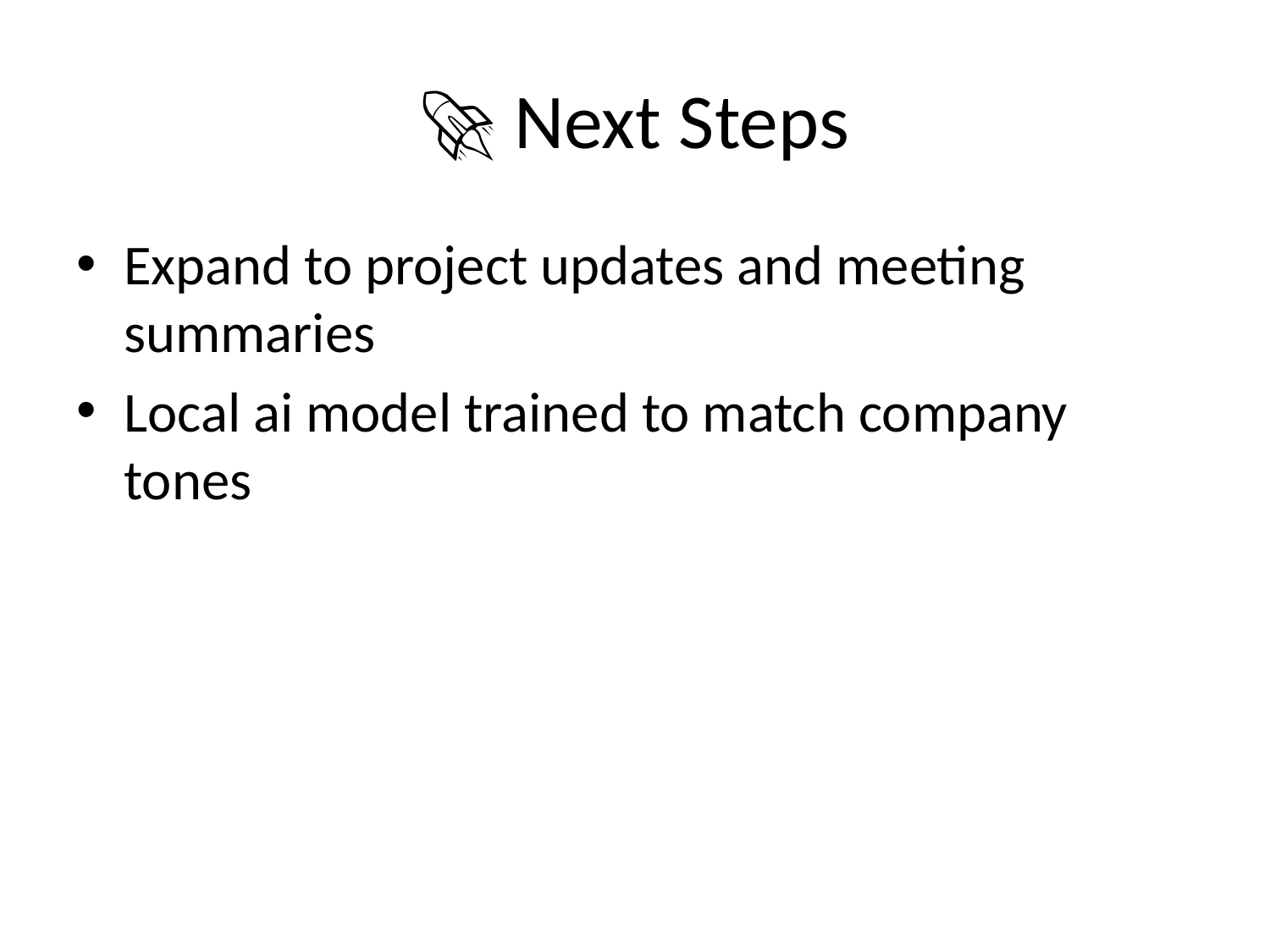

# 🚀 Next Steps
Expand to project updates and meeting summaries
Local ai model trained to match company tones